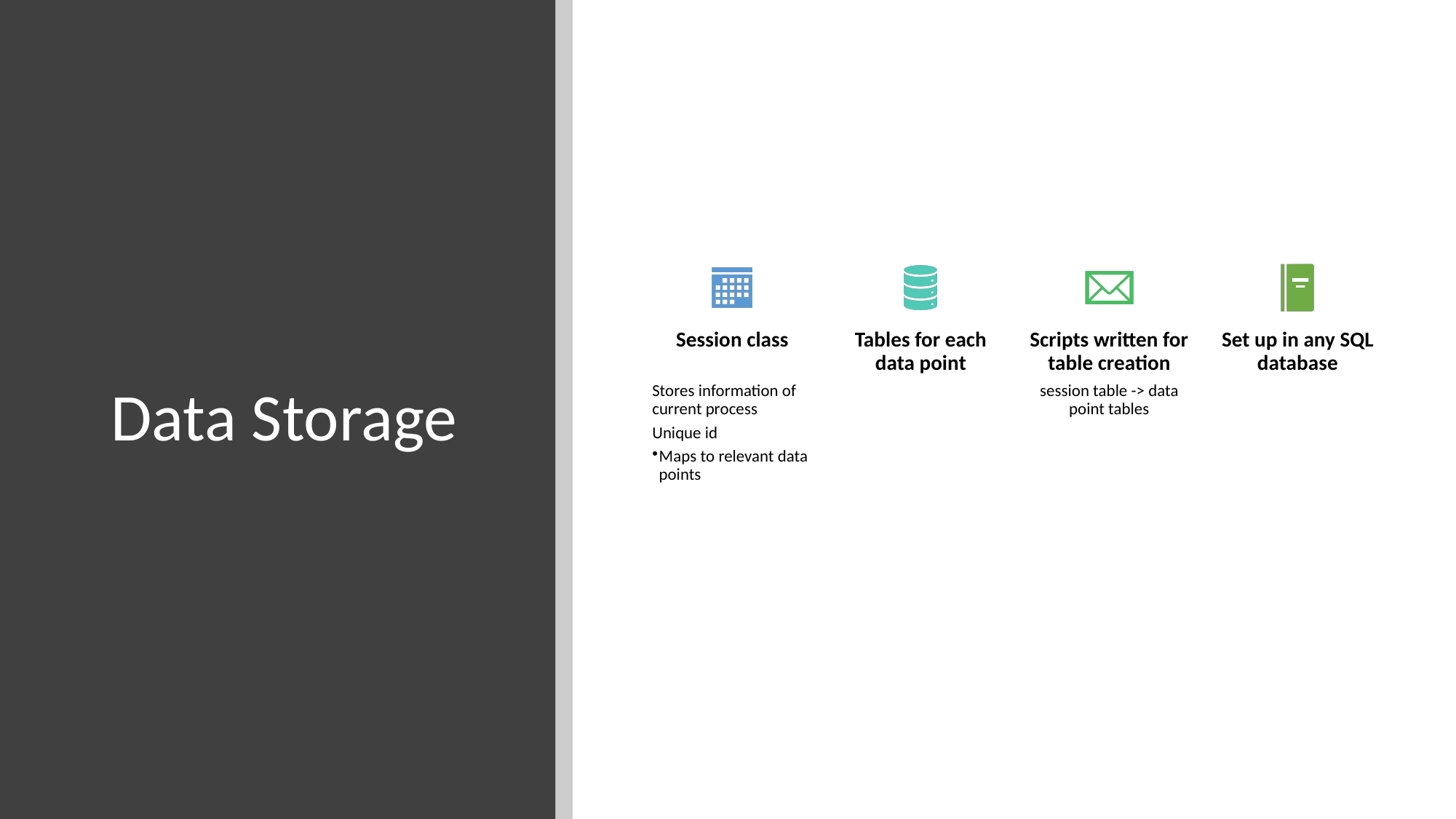

Session class
Stores information of current process
Unique id
Maps to relevant data points
Tables for each data point
Scripts written for table creation
session table -> data point tables
Set up in any SQL database
# Data Storage